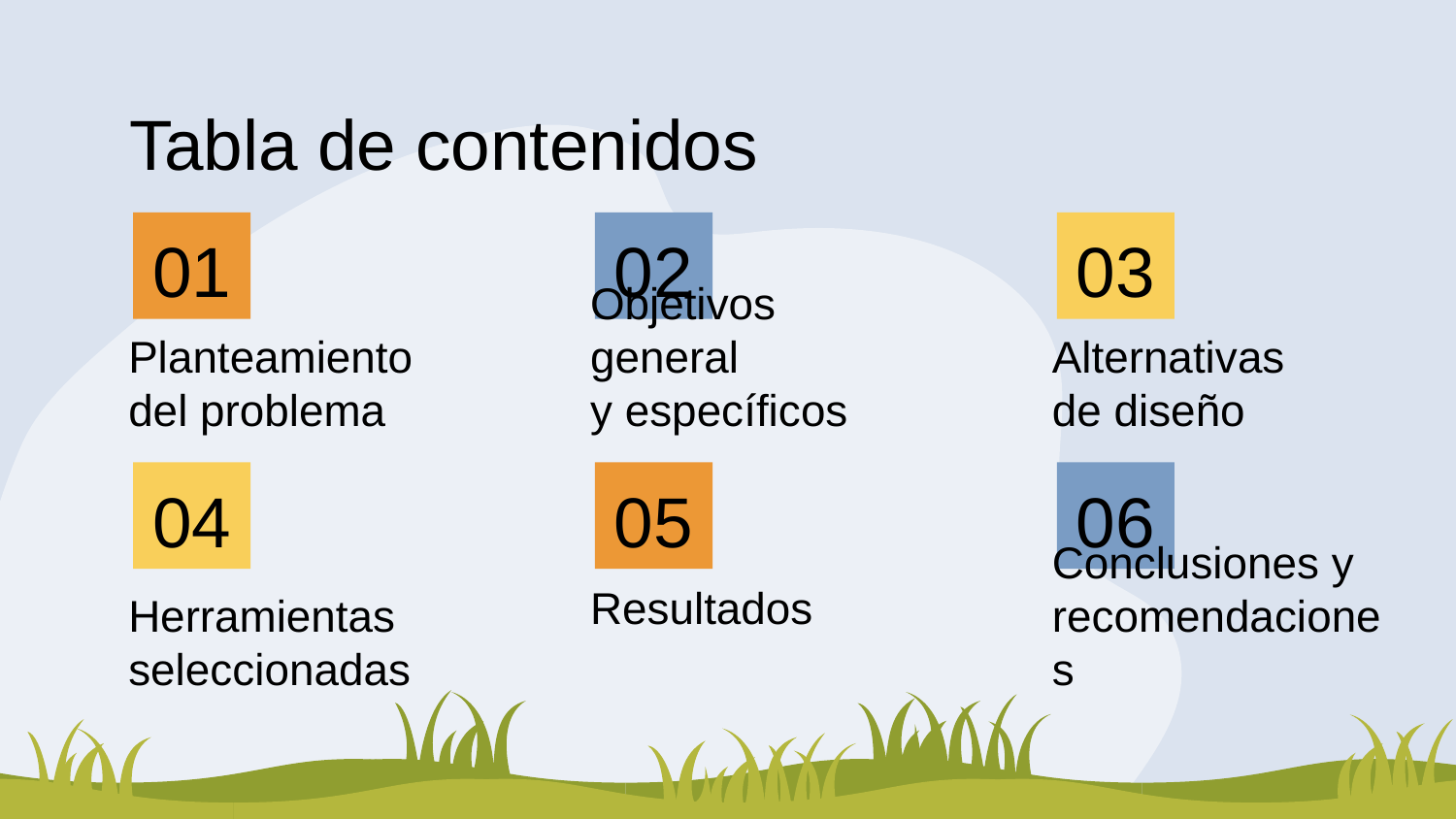

# Tabla de contenidos
01
02
03
Planteamiento
del problema
Objetivos general
y específicos
Alternativas
de diseño
04
05
06
Herramientas seleccionadas
Resultados

Conclusiones y recomendaciones